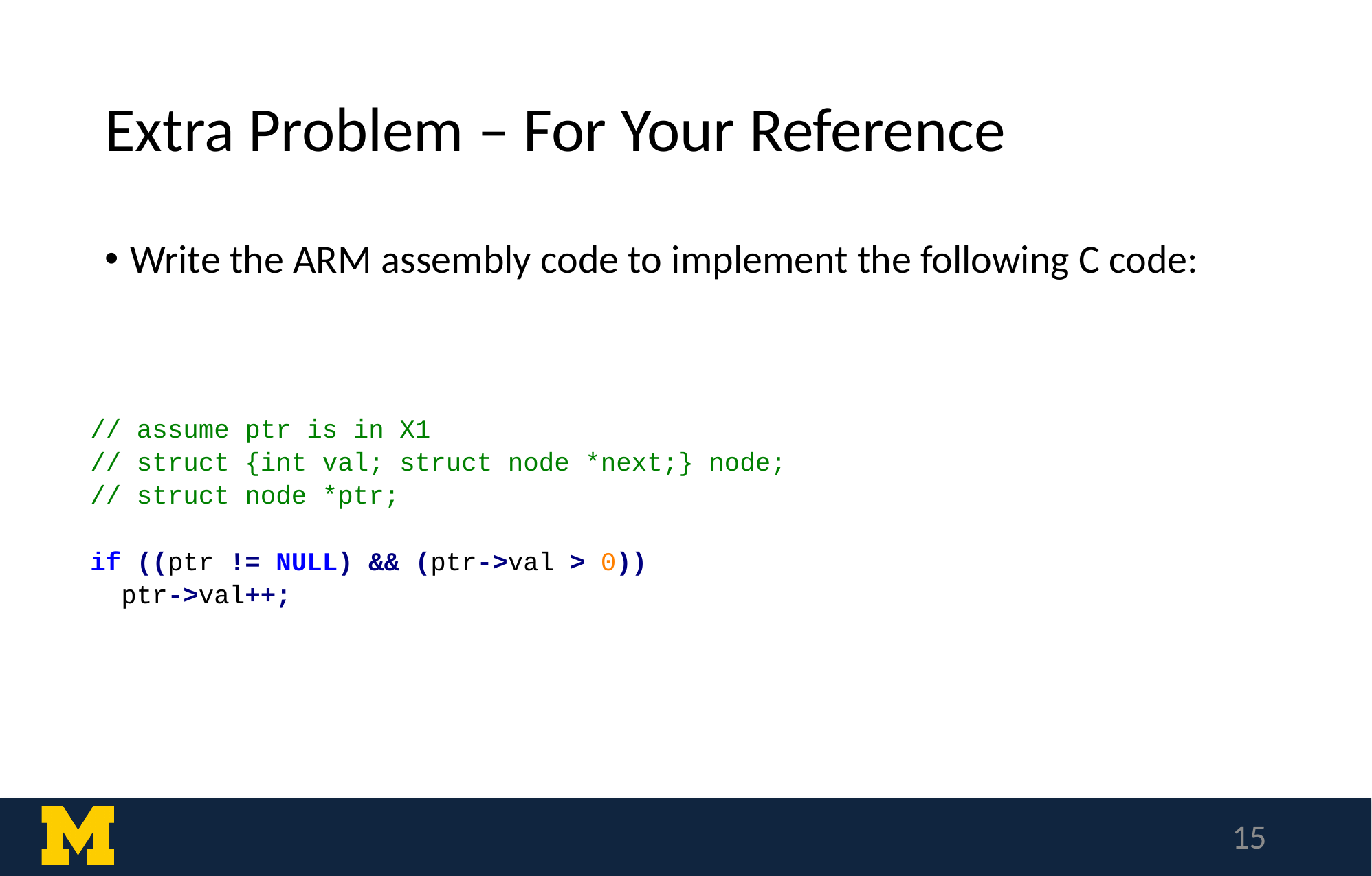

# Extra Problem – For Your Reference
Write the ARM assembly code to implement the following C code:

// assume ptr is in X1
// struct {int val; struct node *next;} node;
// struct node *ptr;

if ((ptr != NULL) && (ptr->val > 0))
  ptr->val++;

15